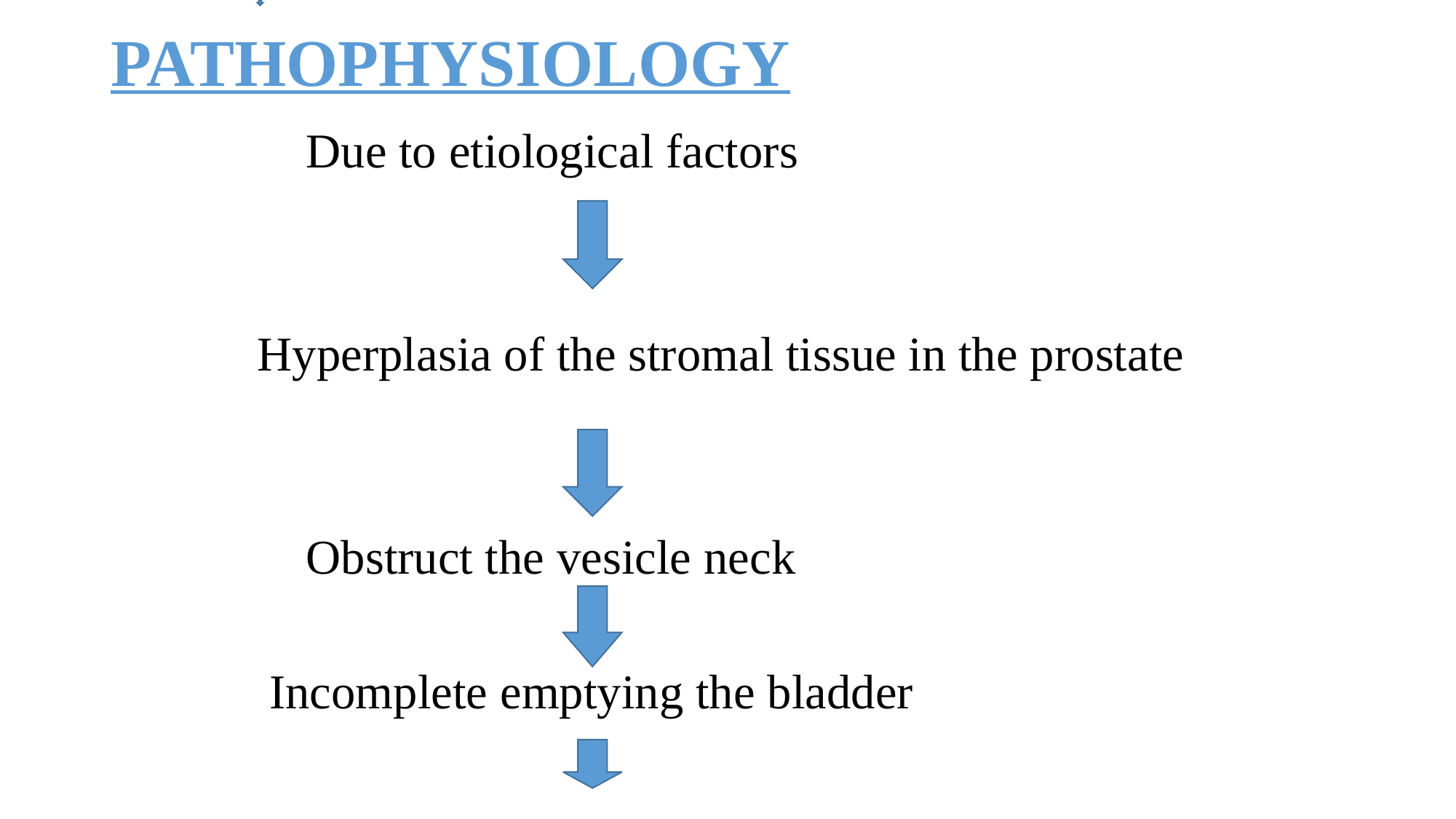

# PATHOPHYSIOLOGY
                Due to etiological factors

            Hyperplasia of the stromal tissue in the prostate

                Obstruct the vesicle neck

             Incomplete emptying the bladder